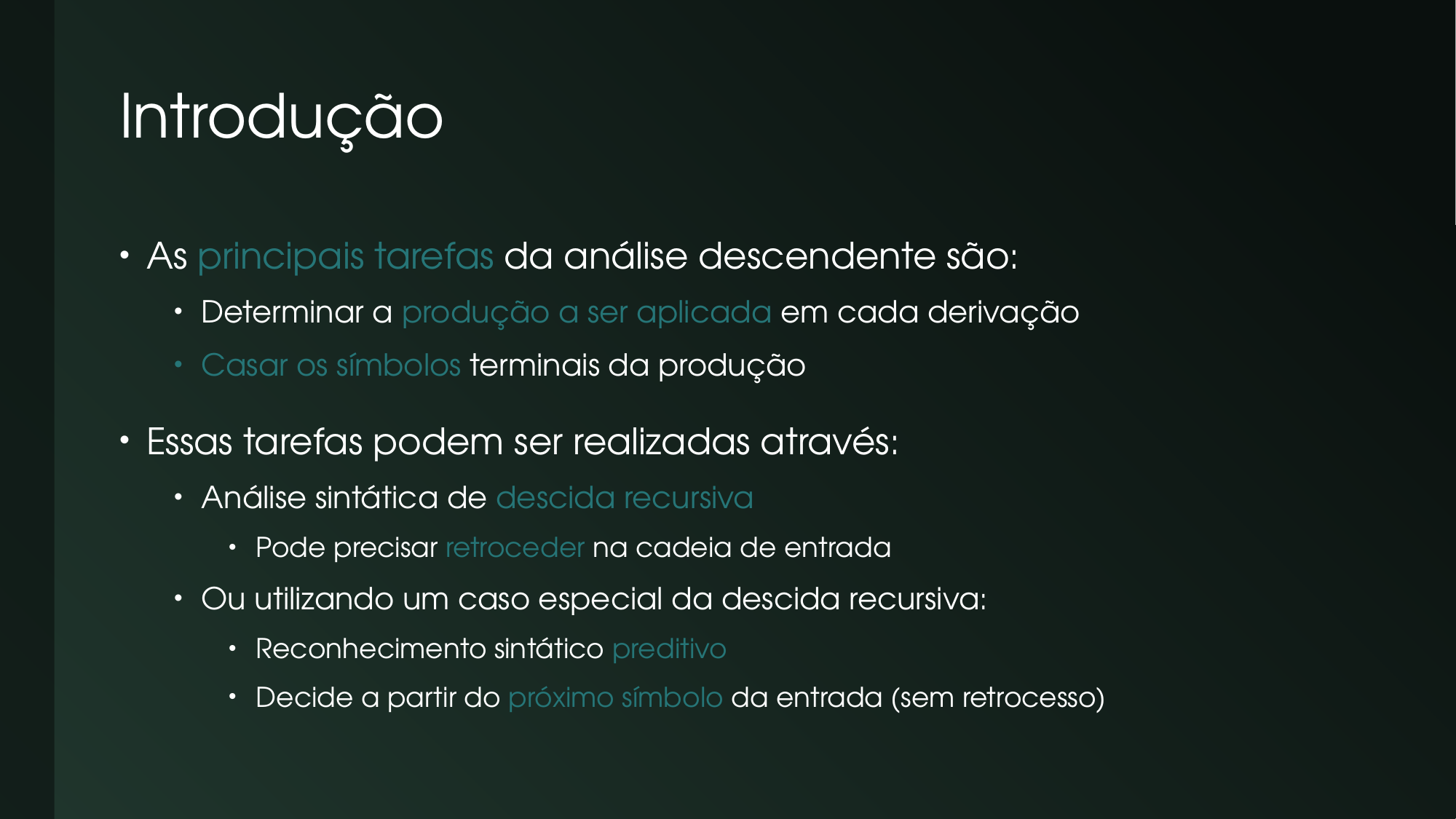

# Introdução
As principais tarefas da análise descendente são:
Determinar a produção a ser aplicada em cada derivação
Casar os símbolos terminais da produção
Essas tarefas podem ser realizadas através:
Análise sintática de descida recursiva
Pode precisar retroceder na cadeia de entrada
Ou utilizando um caso especial da descida recursiva:
Reconhecimento sintático preditivo
Decide a partir do próximo símbolo da entrada (sem retrocesso)